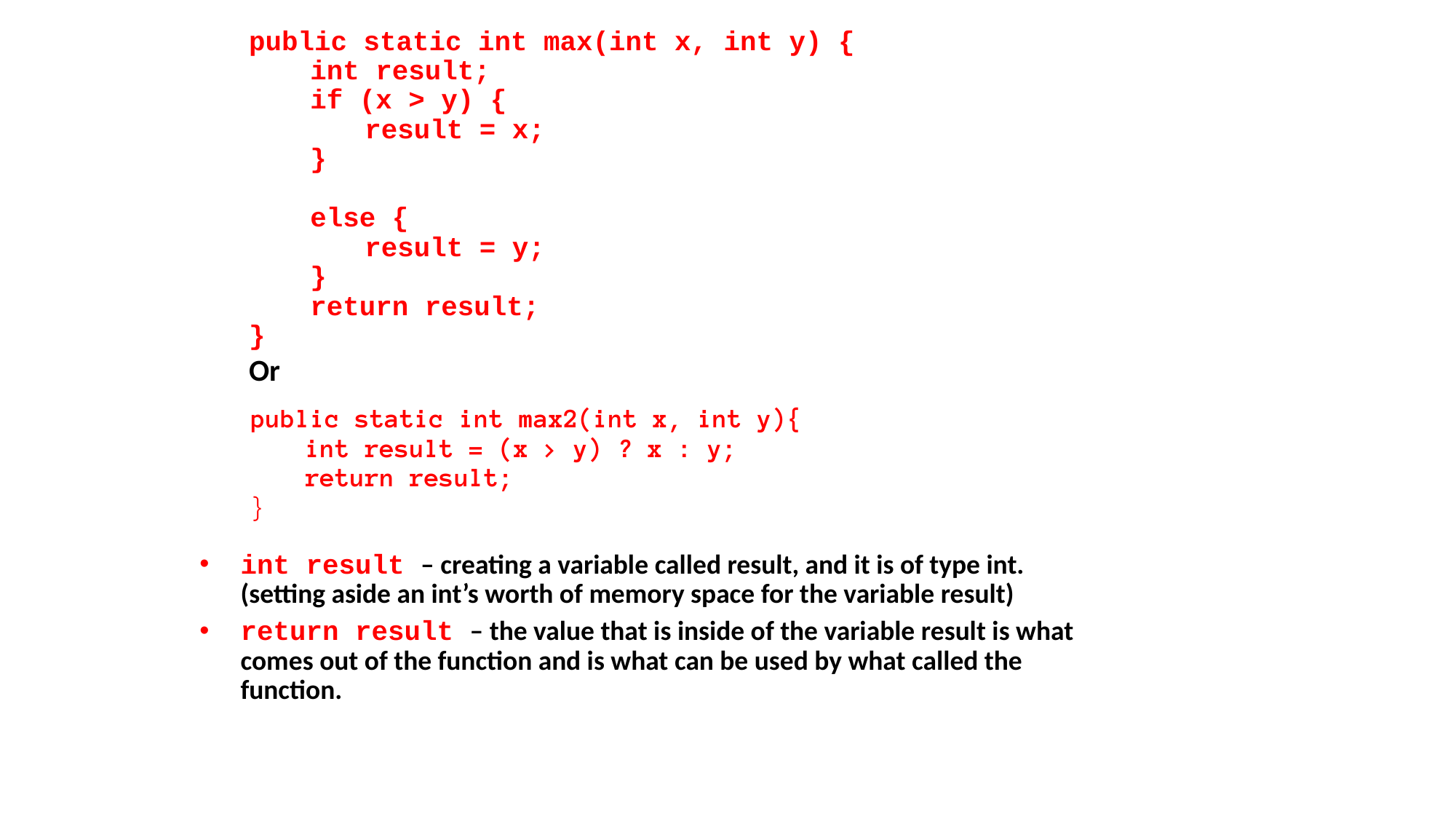

public static int max(int x, int y) {
int result;
if (x > y) {
result = x;
}

else {
result = y;
}
return result;
}
Or

public static int max2(int x, int y){
int result = (x > y) ? x : y;
return result;
}
int result – creating a variable called result, and it is of type int. (setting aside an int’s worth of memory space for the variable result)
return result – the value that is inside of the variable result is what comes out of the function and is what can be used by what called the function.